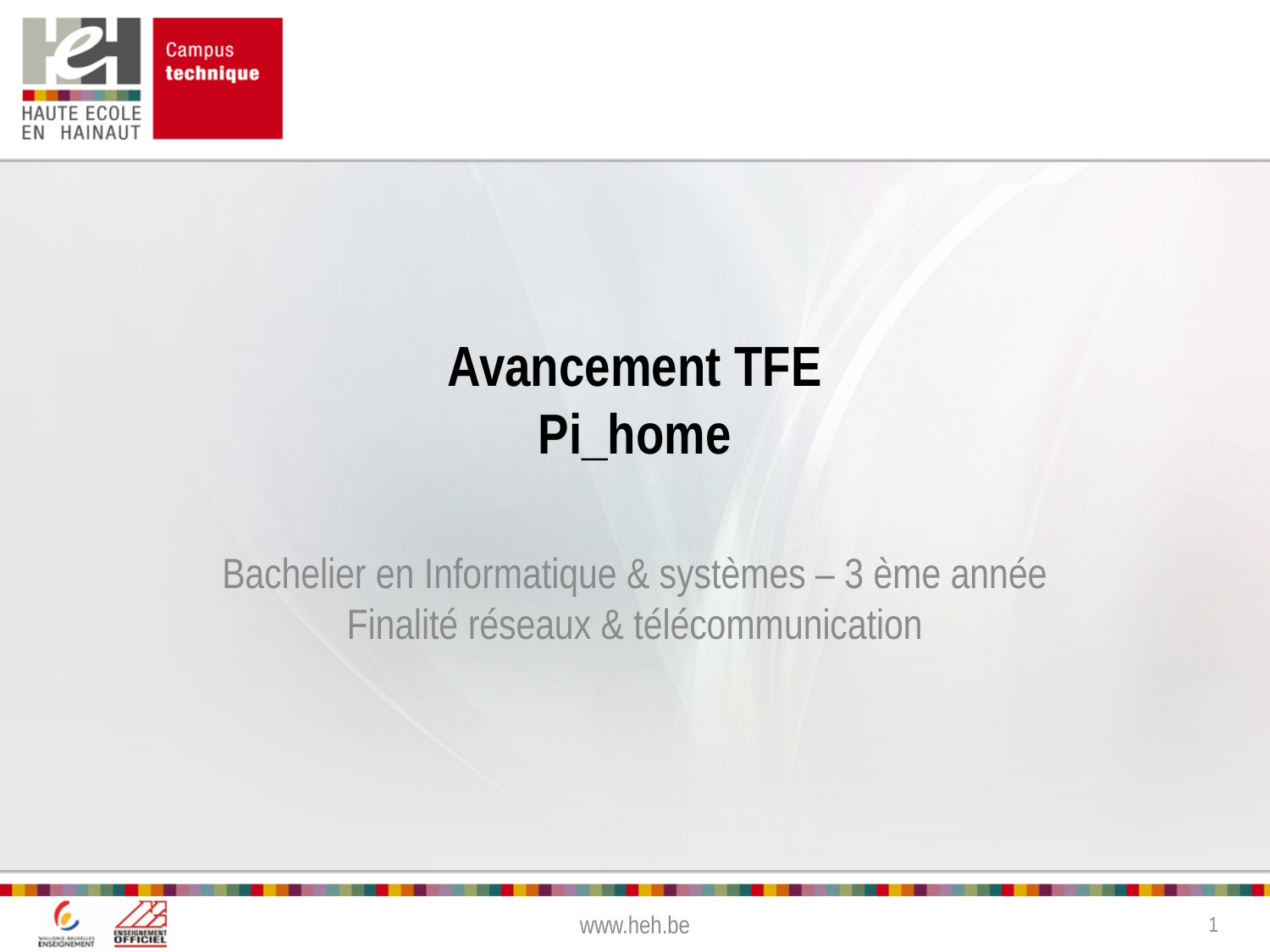

# Avancement TFE Pi_home
Bachelier en Informatique & systèmes – 3 ème année
Finalité réseaux & télécommunication

www.heh.be
1